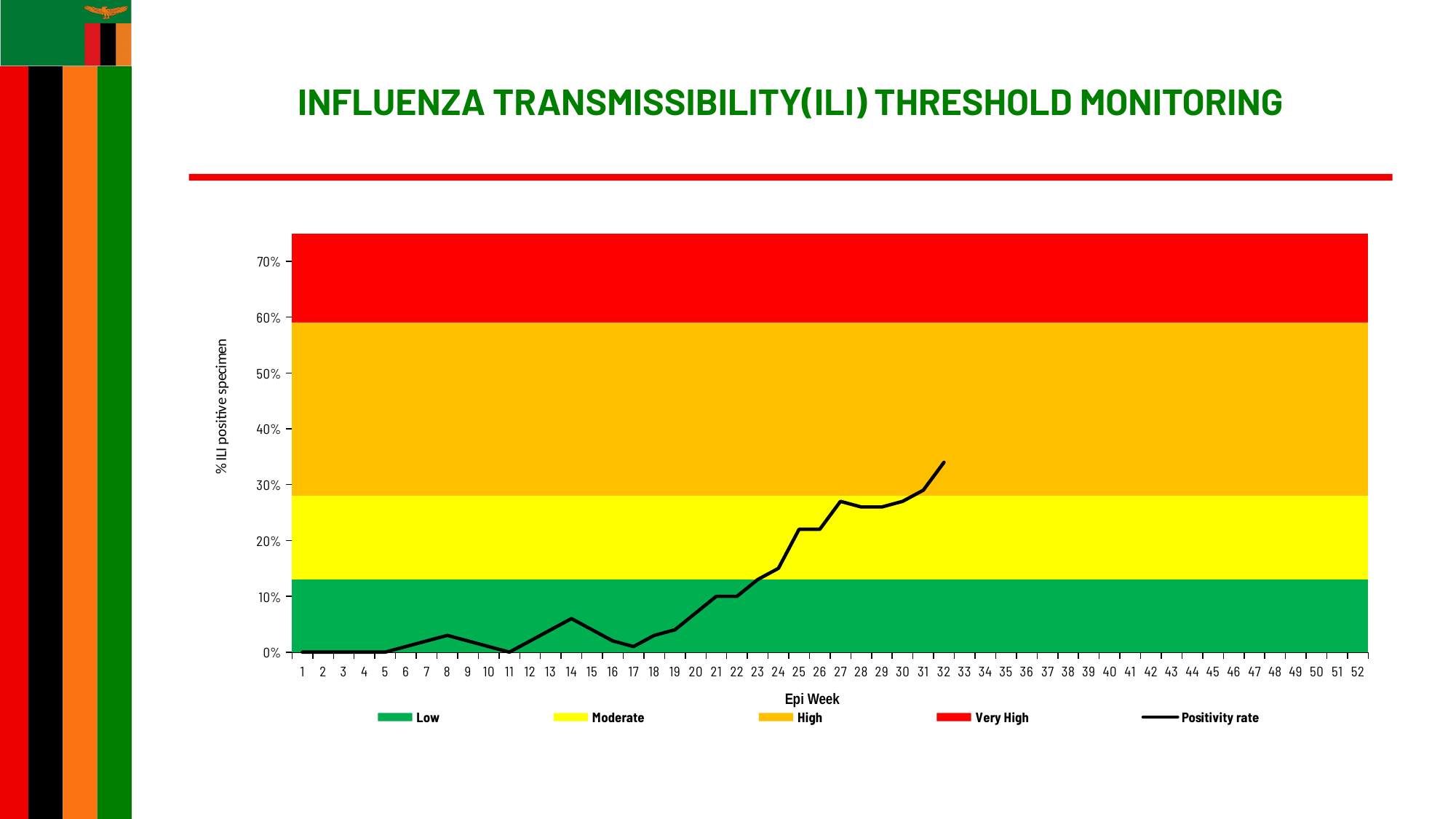

# INFLUENZA TRANSMISSIBILITY(ILI) THRESHOLD MONITORING

[unsupported chart]